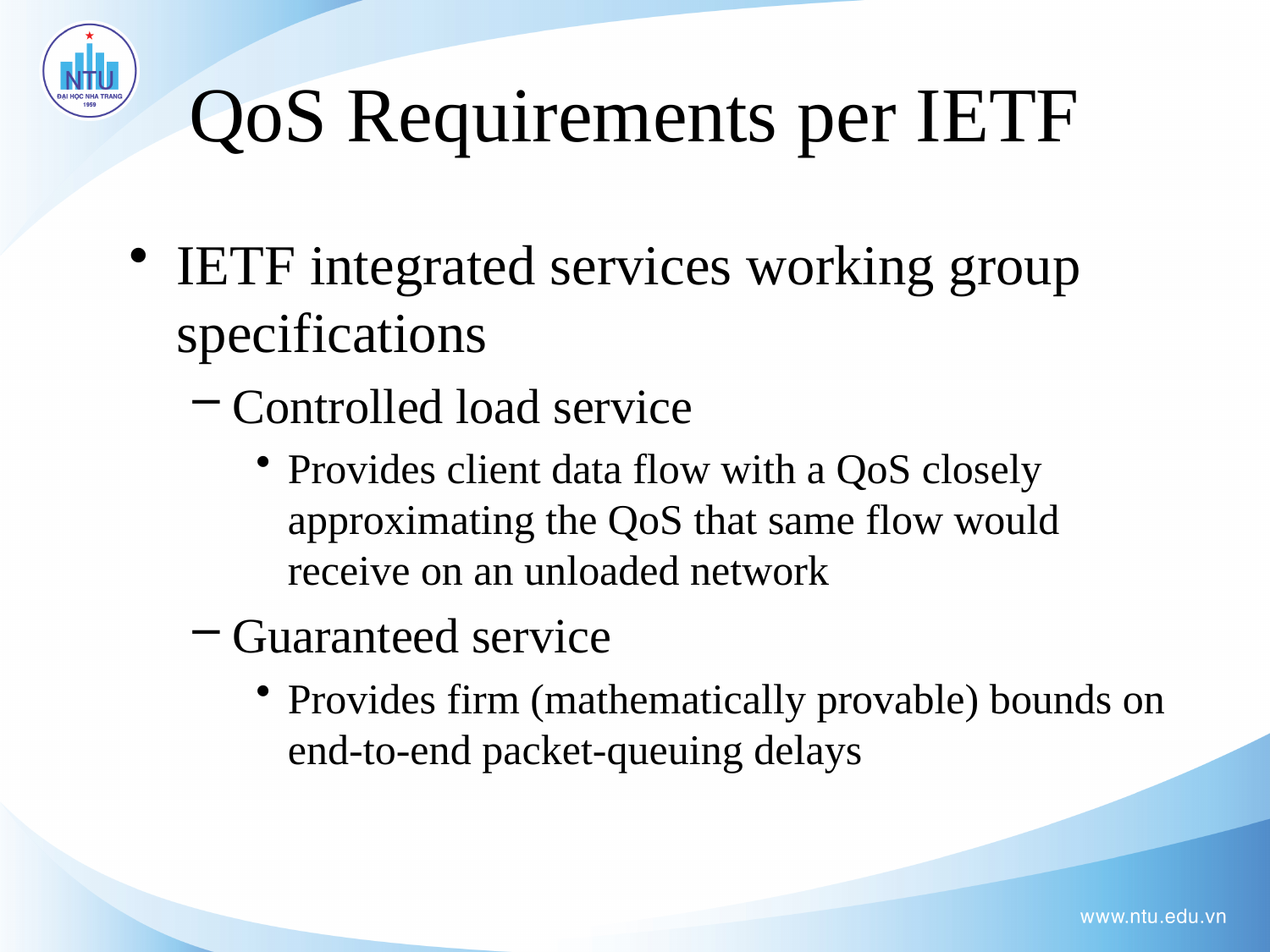

# QoS Requirements per IETF
IETF integrated services working group specifications
Controlled load service
Provides client data flow with a QoS closely approximating the QoS that same flow would receive on an unloaded network
Guaranteed service
Provides firm (mathematically provable) bounds on end-to-end packet-queuing delays